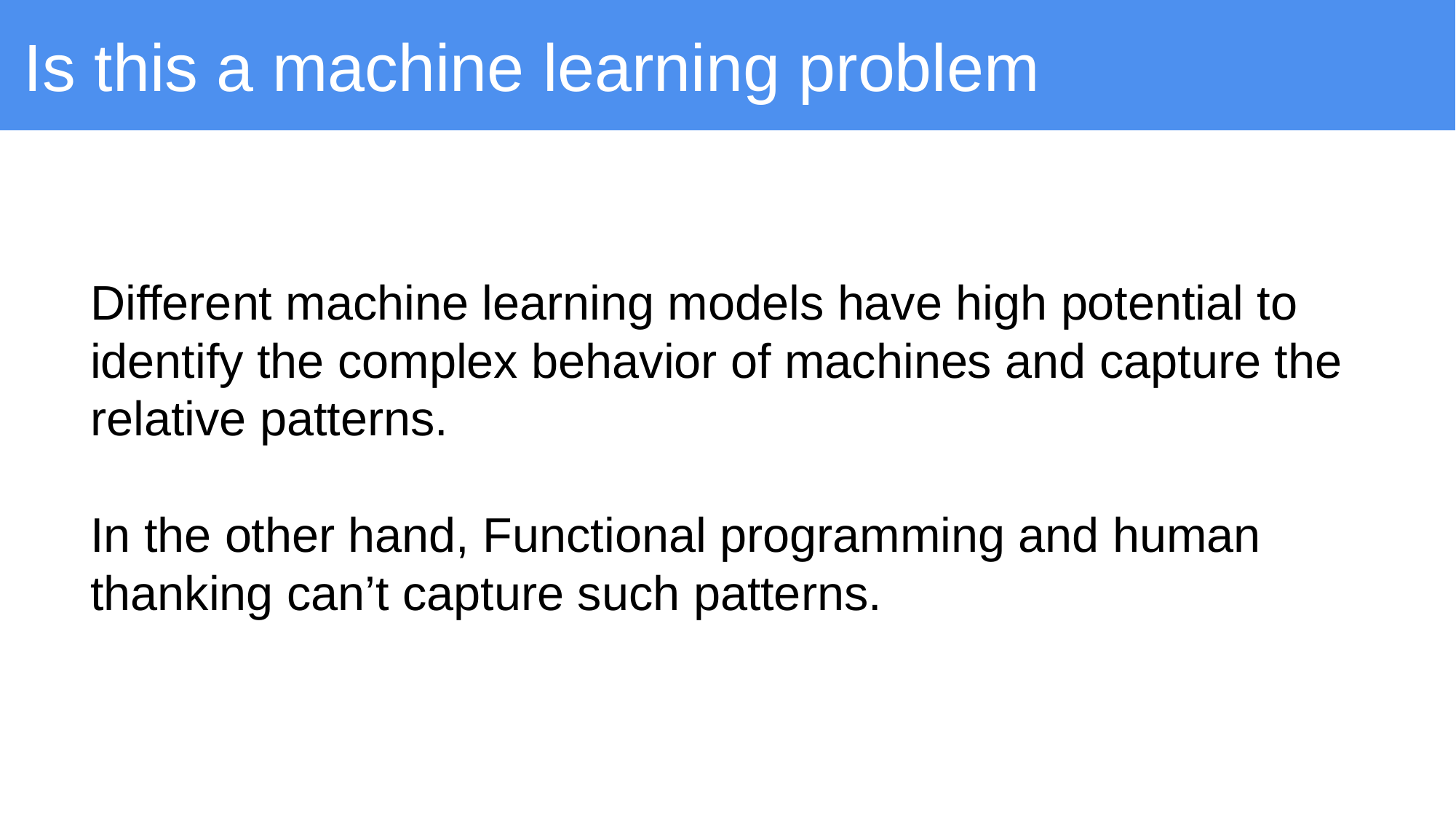

Is this a machine learning problem

Different machine learning models have high potential to identify the complex behavior of machines and capture the relative patterns.

In the other hand, Functional programming and human thanking can’t capture such patterns.